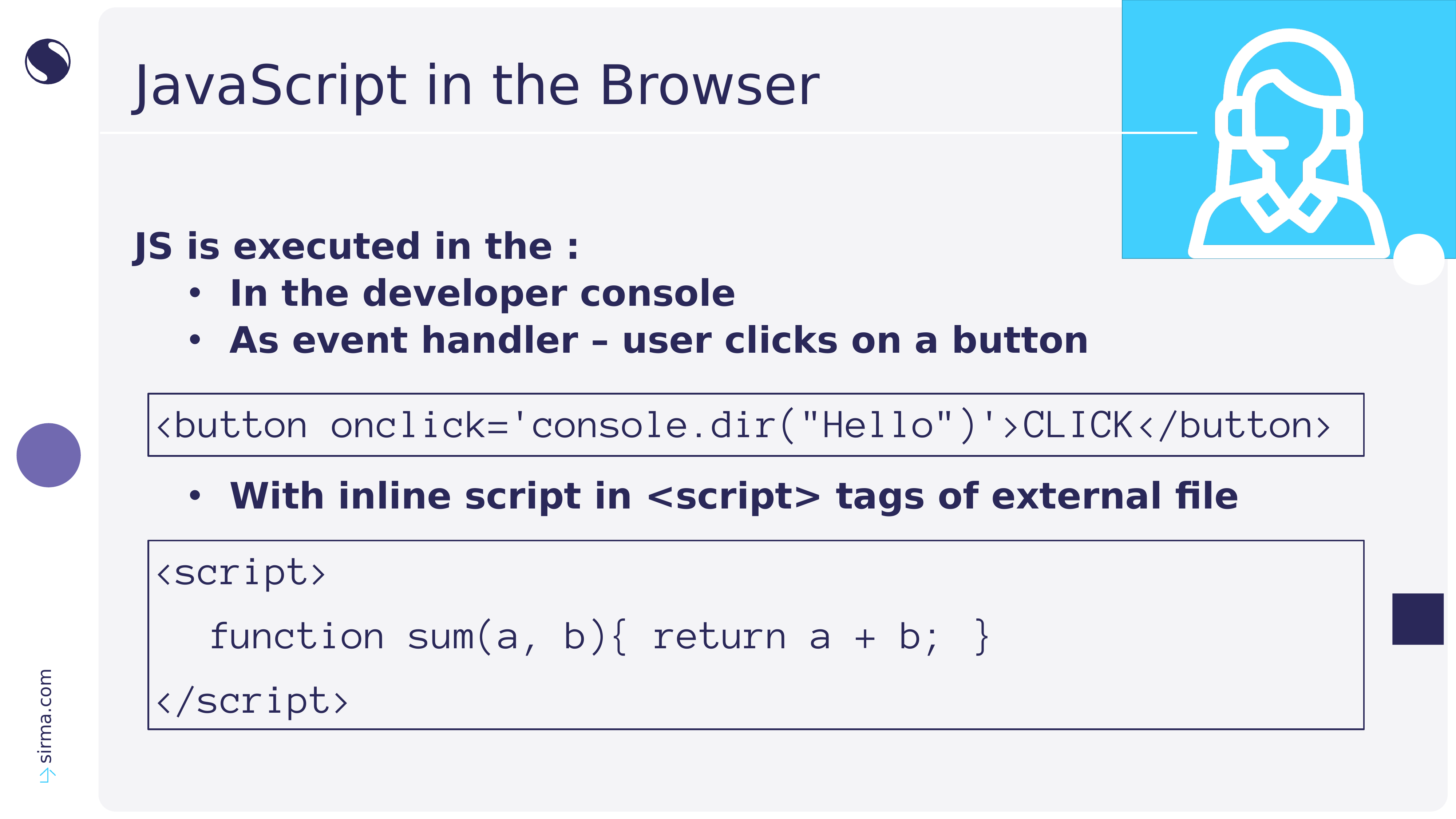

# JavaScript in the Browser
JS is executed in the :
In the developer console
As event handler – user clicks on a button

With inline script in <script> tags of external file
<button onclick='console.dir("Hello")'>CLICK</button>
<script>
	function sum(a, b){ return a + b;	}
</script>